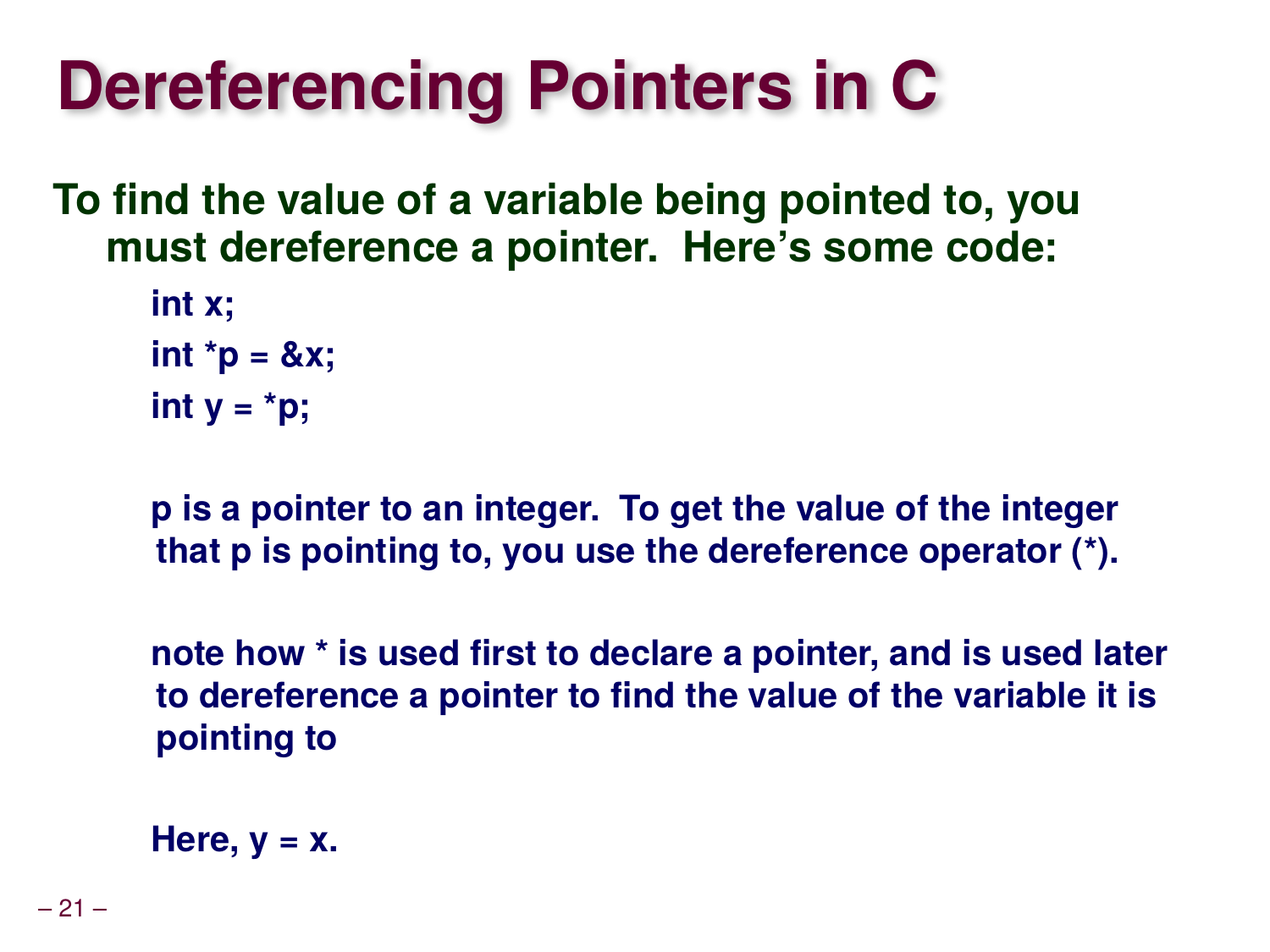

# Dereferencing Pointers in C
To find the value of a variable being pointed to, you must dereference a pointer.  Here’s some code:
   int x;
   int *p = &x;
   int y = *p;

   p is a pointer to an integer.  To get the value of the integer that p is pointing to, you use the dereference operator (*).

   note how * is used first to declare a pointer, and is used later to dereference a pointer to find the value of the variable it is pointing to

   Here, y = x.